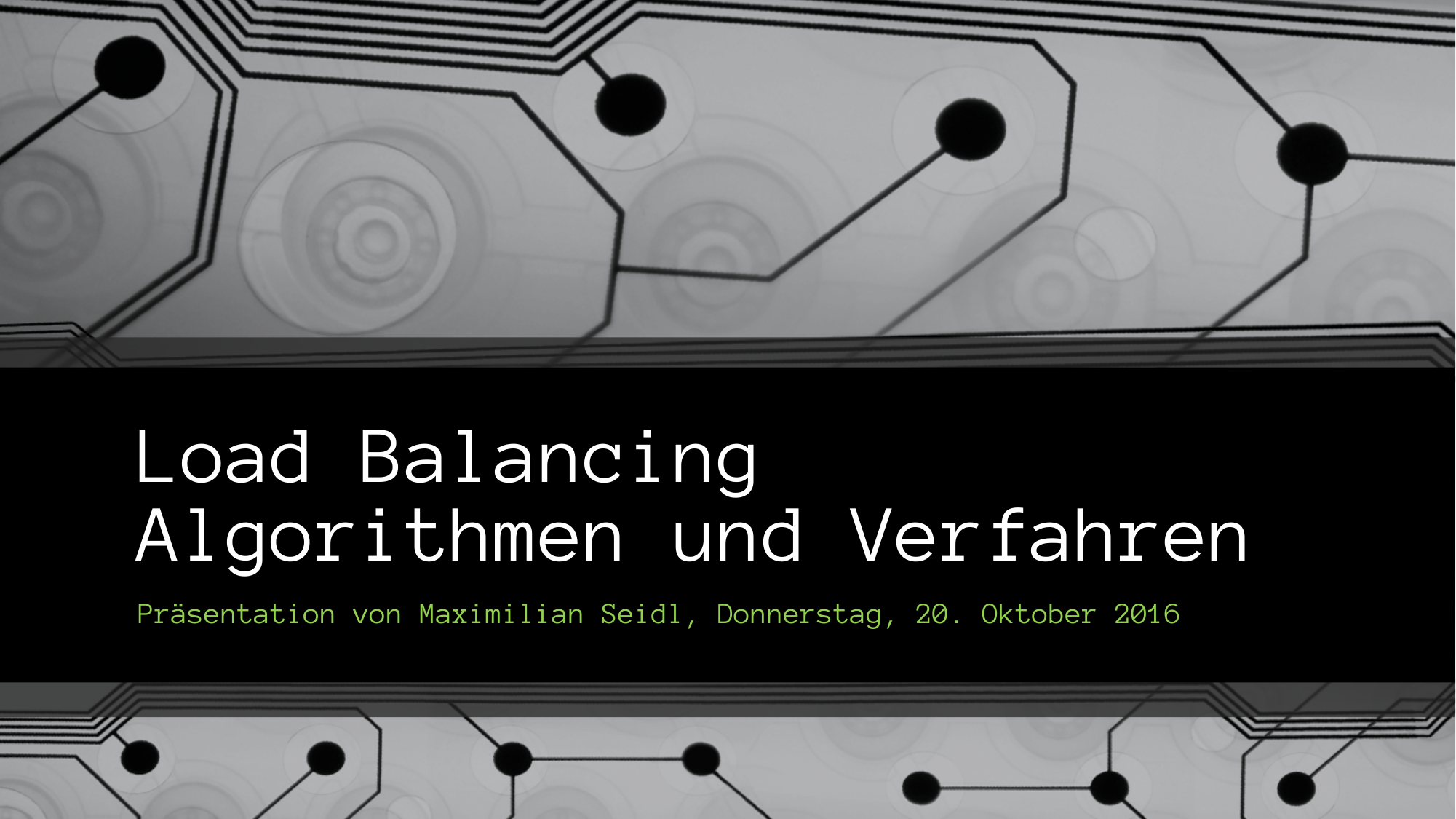

# Load Balancing Algorithmen und Verfahren
Präsentation von Maximilian Seidl, Donnerstag, 20. Oktober 2016